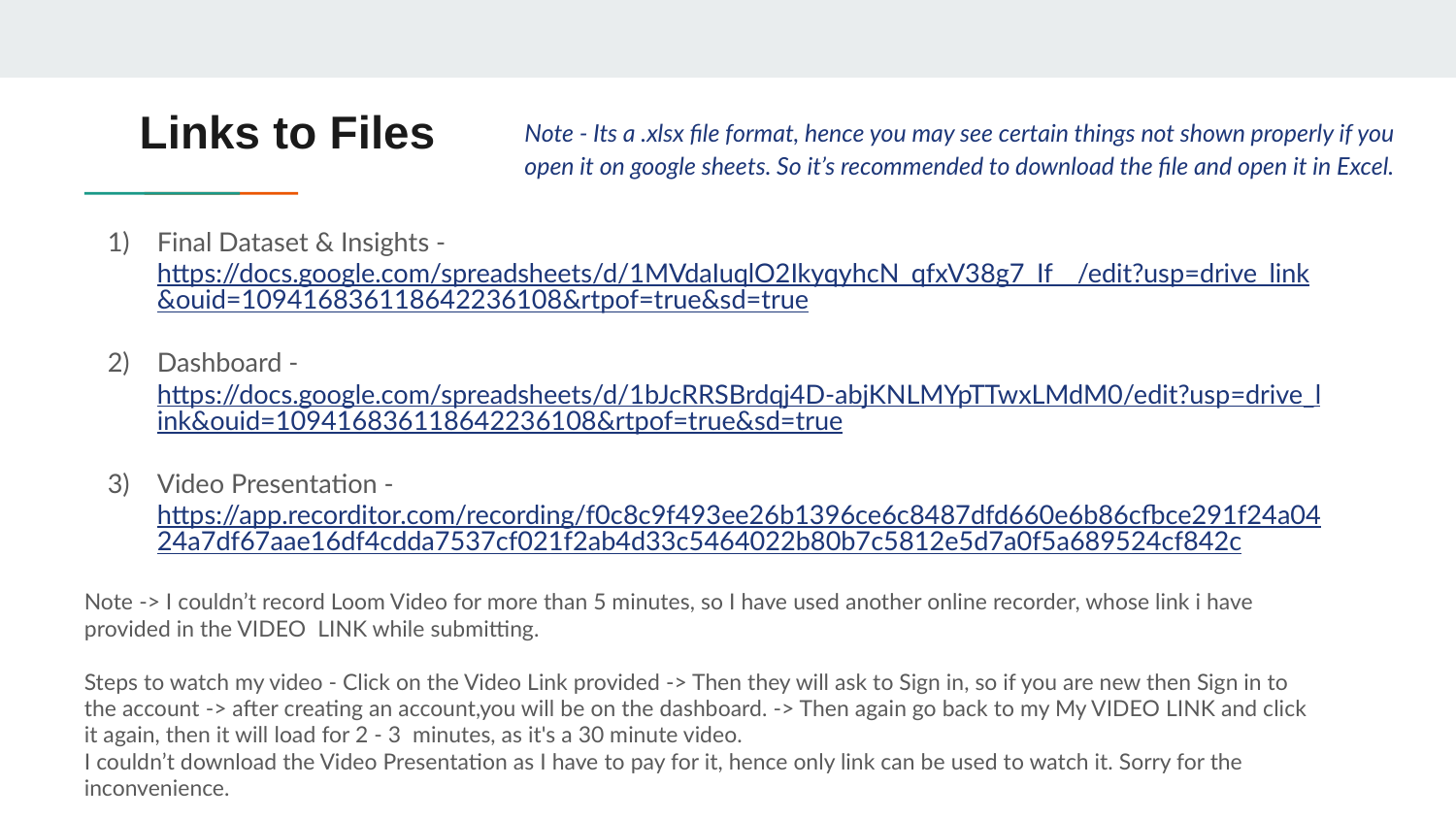

# Links to Files
Note - Its a .xlsx file format, hence you may see certain things not shown properly if you open it on google sheets. So it’s recommended to download the file and open it in Excel.
Final Dataset & Insights - https://docs.google.com/spreadsheets/d/1MVdaIuqlO2IkyqyhcN_qfxV38g7_If__/edit?usp=drive_link&ouid=109416836118642236108&rtpof=true&sd=true

Dashboard - https://docs.google.com/spreadsheets/d/1bJcRRSBrdqj4D-abjKNLMYpTTwxLMdM0/edit?usp=drive_link&ouid=109416836118642236108&rtpof=true&sd=true

Video Presentation -
https://app.recorditor.com/recording/f0c8c9f493ee26b1396ce6c8487dfd660e6b86cfbce291f24a0424a7df67aae16df4cdda7537cf021f2ab4d33c5464022b80b7c5812e5d7a0f5a689524cf842c

Note -> I couldn’t record Loom Video for more than 5 minutes, so I have used another online recorder, whose link i have provided in the VIDEO  LINK while submitting.

Steps to watch my video - Click on the Video Link provided -> Then they will ask to Sign in, so if you are new then Sign in to the account -> after creating an account,you will be on the dashboard. -> Then again go back to my My VIDEO LINK and click it again, then it will load for 2 - 3  minutes, as it's a 30 minute video.
I couldn’t download the Video Presentation as I have to pay for it, hence only link can be used to watch it. Sorry for the inconvenience.